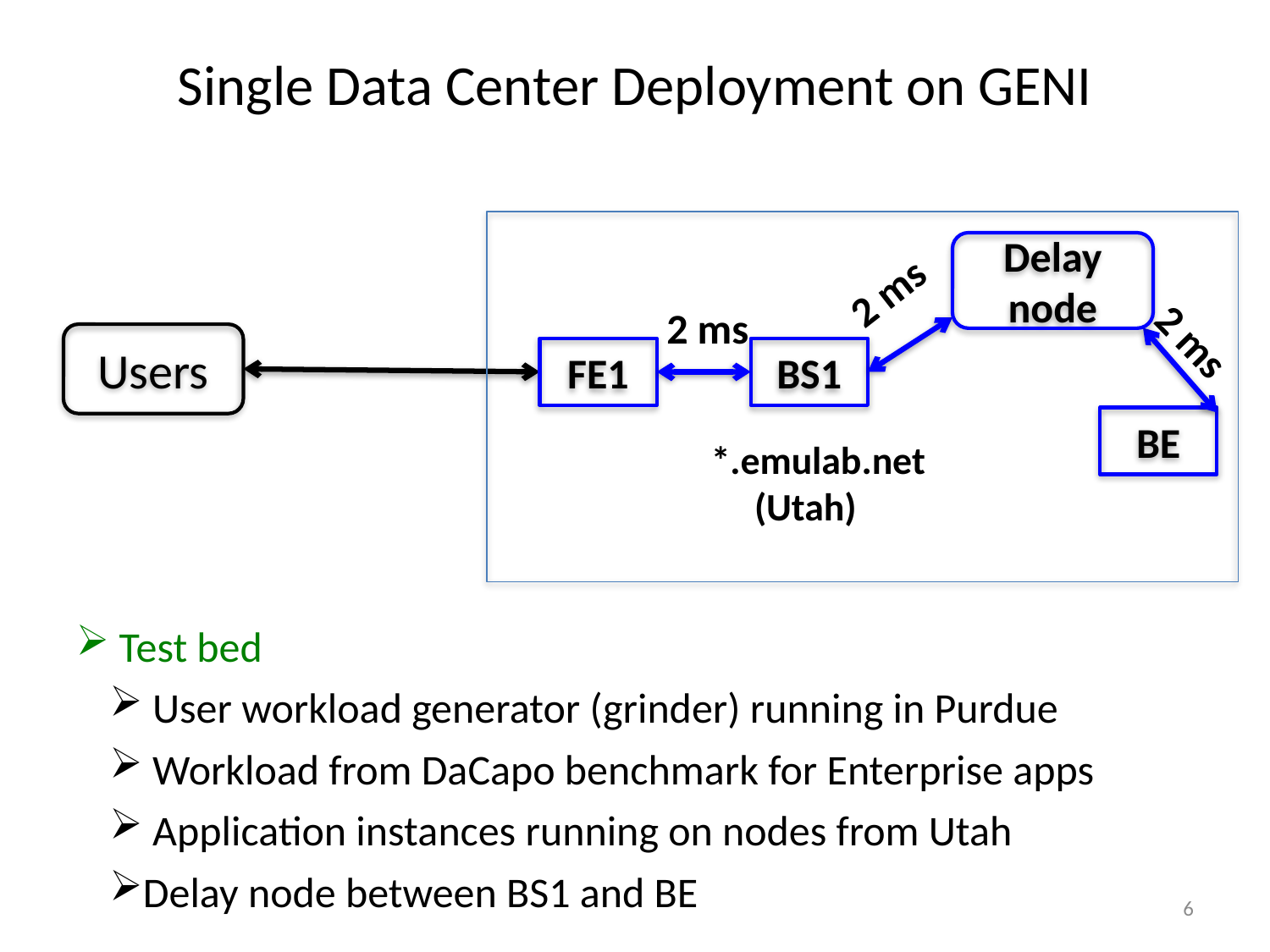

Single Data Center Deployment on GENI

Delay node
2 ms
2 ms
2 ms
Users
FE1
BS1
BE
*.emulab.net
     (Utah)
 Test bed
 User workload generator (grinder) running in Purdue
 Workload from DaCapo benchmark for Enterprise apps
 Application instances running on nodes from Utah
Delay node between BS1 and BE
6